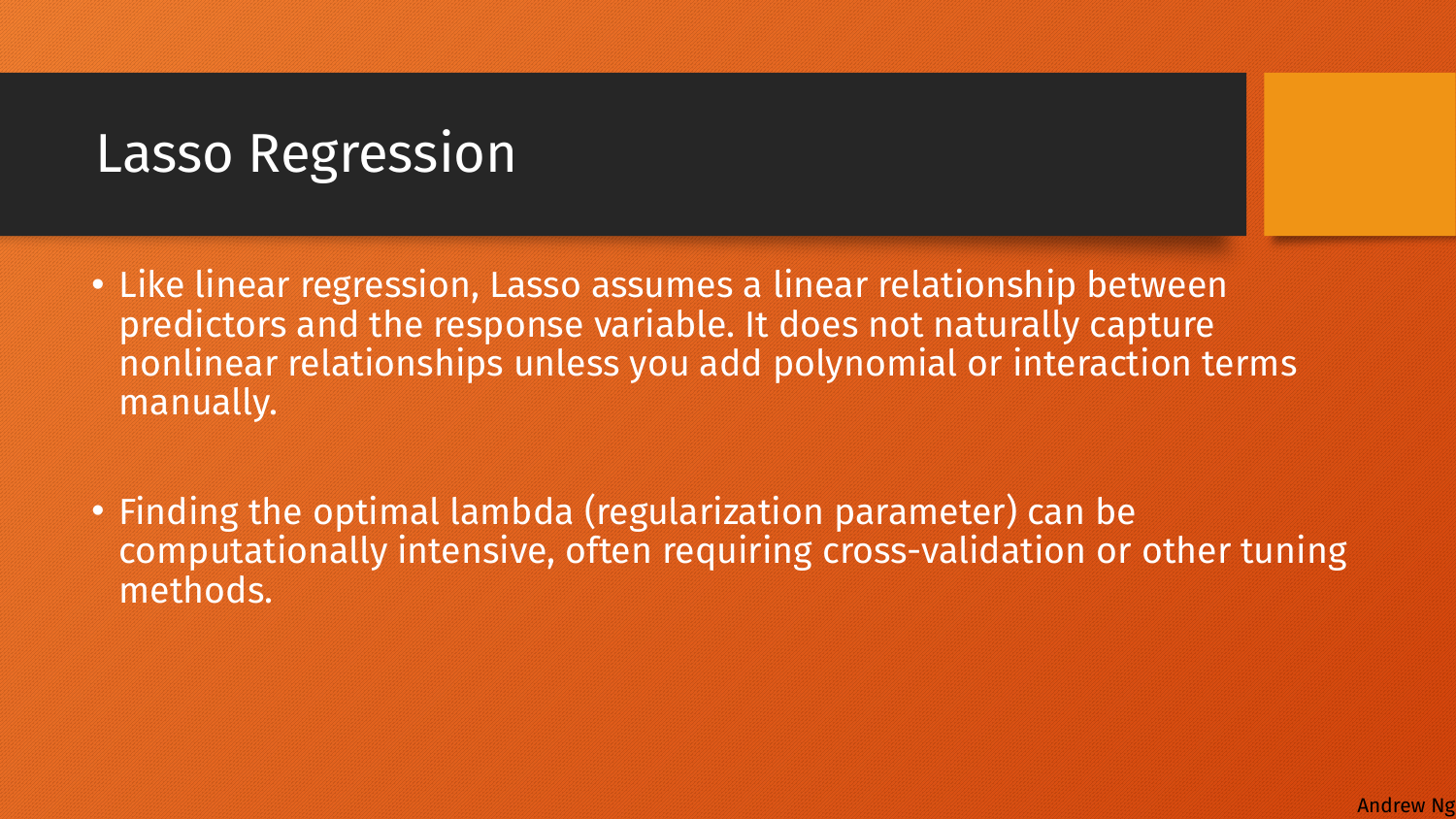

# Lasso Regression
Like linear regression, Lasso assumes a linear relationship between predictors and the response variable. It does not naturally capture nonlinear relationships unless you add polynomial or interaction terms manually.

Finding the optimal lambda (regularization parameter) can be computationally intensive, often requiring cross-validation or other tuning methods.